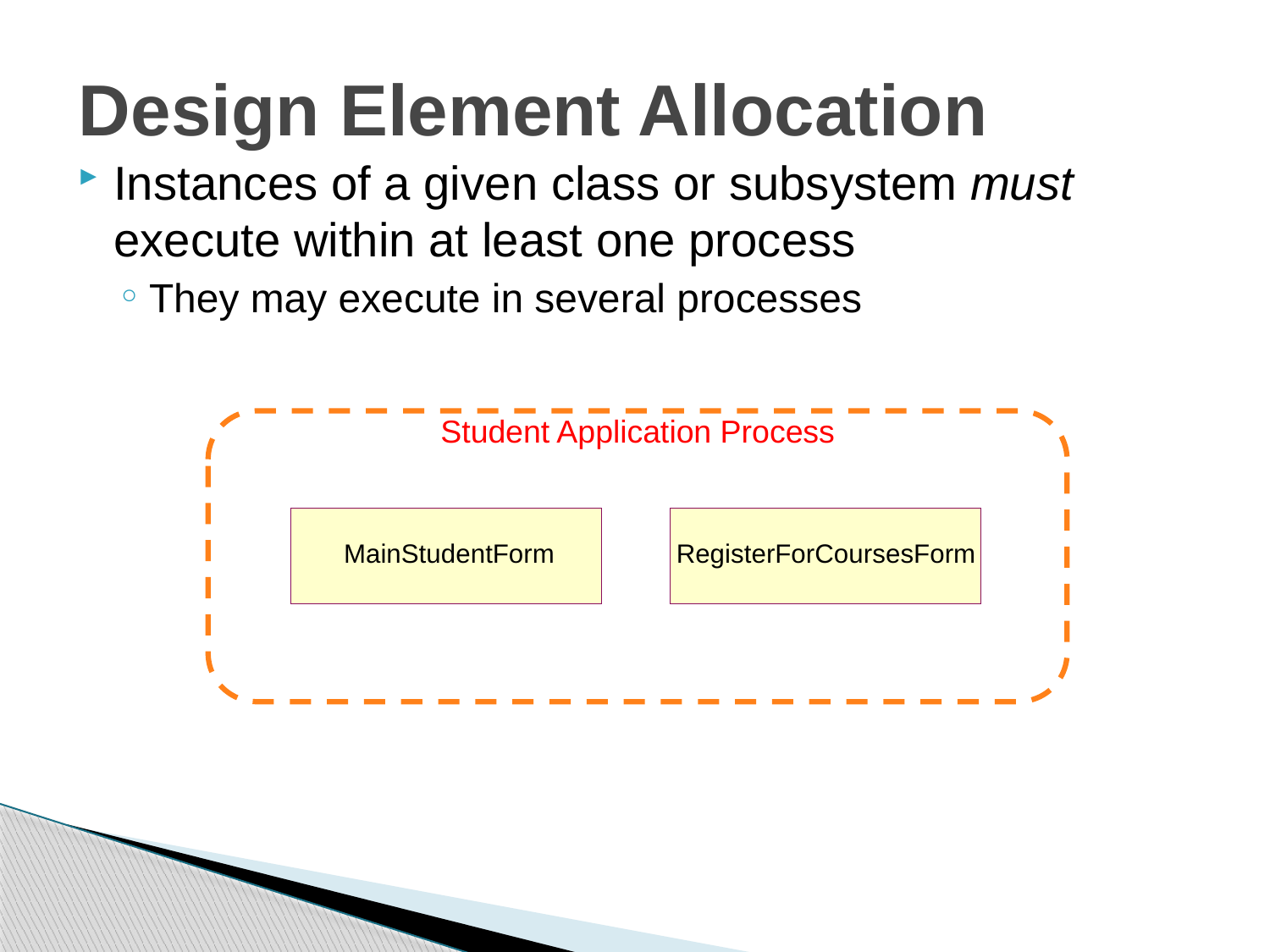

# Design Element Allocation
Instances of a given class or subsystem must execute within at least one process
They may execute in several processes

Student Application Process

MainStudentForm
RegisterForCoursesForm